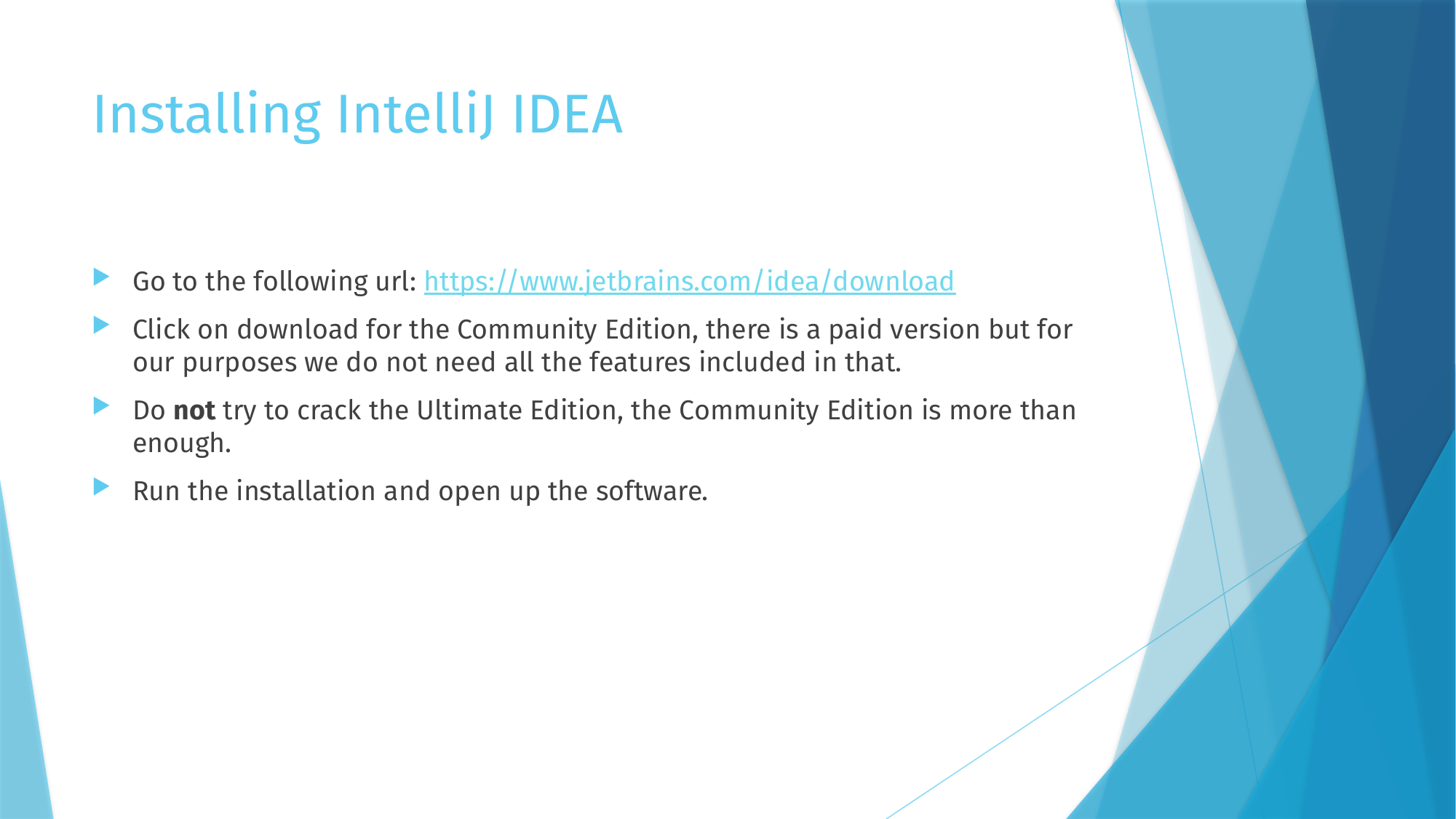

# Installing IntelliJ IDEA
Go to the following url: https://www.jetbrains.com/idea/download
Click on download for the Community Edition, there is a paid version but for our purposes we do not need all the features included in that.
Do not try to crack the Ultimate Edition, the Community Edition is more than enough.
Run the installation and open up the software.